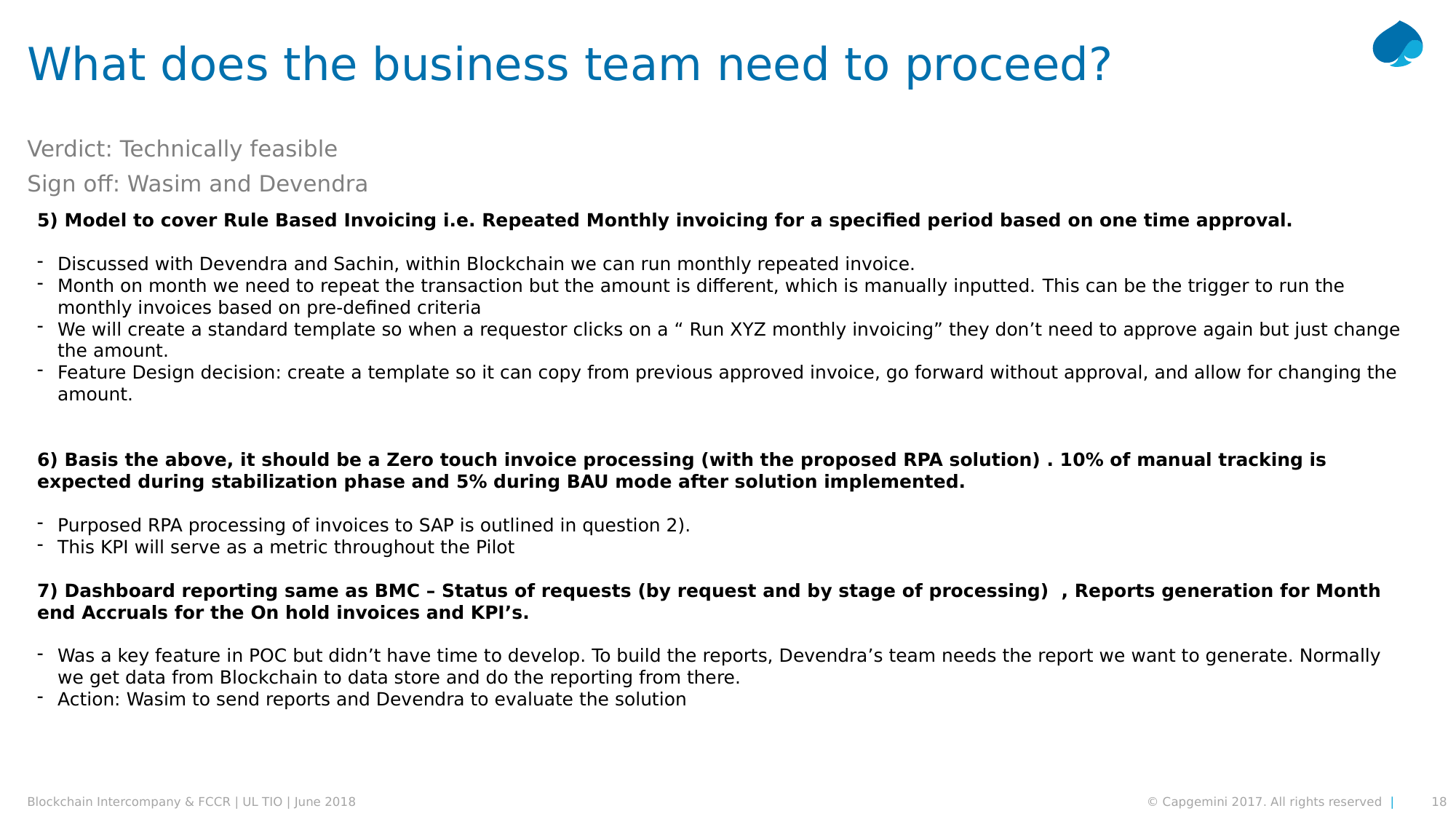

# What does the business team need to proceed?
Verdict: Technically feasible
Sign off: Wasim and Devendra
5) Model to cover Rule Based Invoicing i.e. Repeated Monthly invoicing for a specified period based on one time approval.

Discussed with Devendra and Sachin, within Blockchain we can run monthly repeated invoice.
Month on month we need to repeat the transaction but the amount is different, which is manually inputted. This can be the trigger to run the monthly invoices based on pre-defined criteria
We will create a standard template so when a requestor clicks on a “ Run XYZ monthly invoicing” they don’t need to approve again but just change the amount.
Feature Design decision: create a template so it can copy from previous approved invoice, go forward without approval, and allow for changing the amount.

6) Basis the above, it should be a Zero touch invoice processing (with the proposed RPA solution) . 10% of manual tracking is expected during stabilization phase and 5% during BAU mode after solution implemented.

Purposed RPA processing of invoices to SAP is outlined in question 2).
This KPI will serve as a metric throughout the Pilot

7) Dashboard reporting same as BMC – Status of requests (by request and by stage of processing)  , Reports generation for Month end Accruals for the On hold invoices and KPI’s.

Was a key feature in POC but didn’t have time to develop. To build the reports, Devendra’s team needs the report we want to generate. Normally we get data from Blockchain to data store and do the reporting from there.
Action: Wasim to send reports and Devendra to evaluate the solution